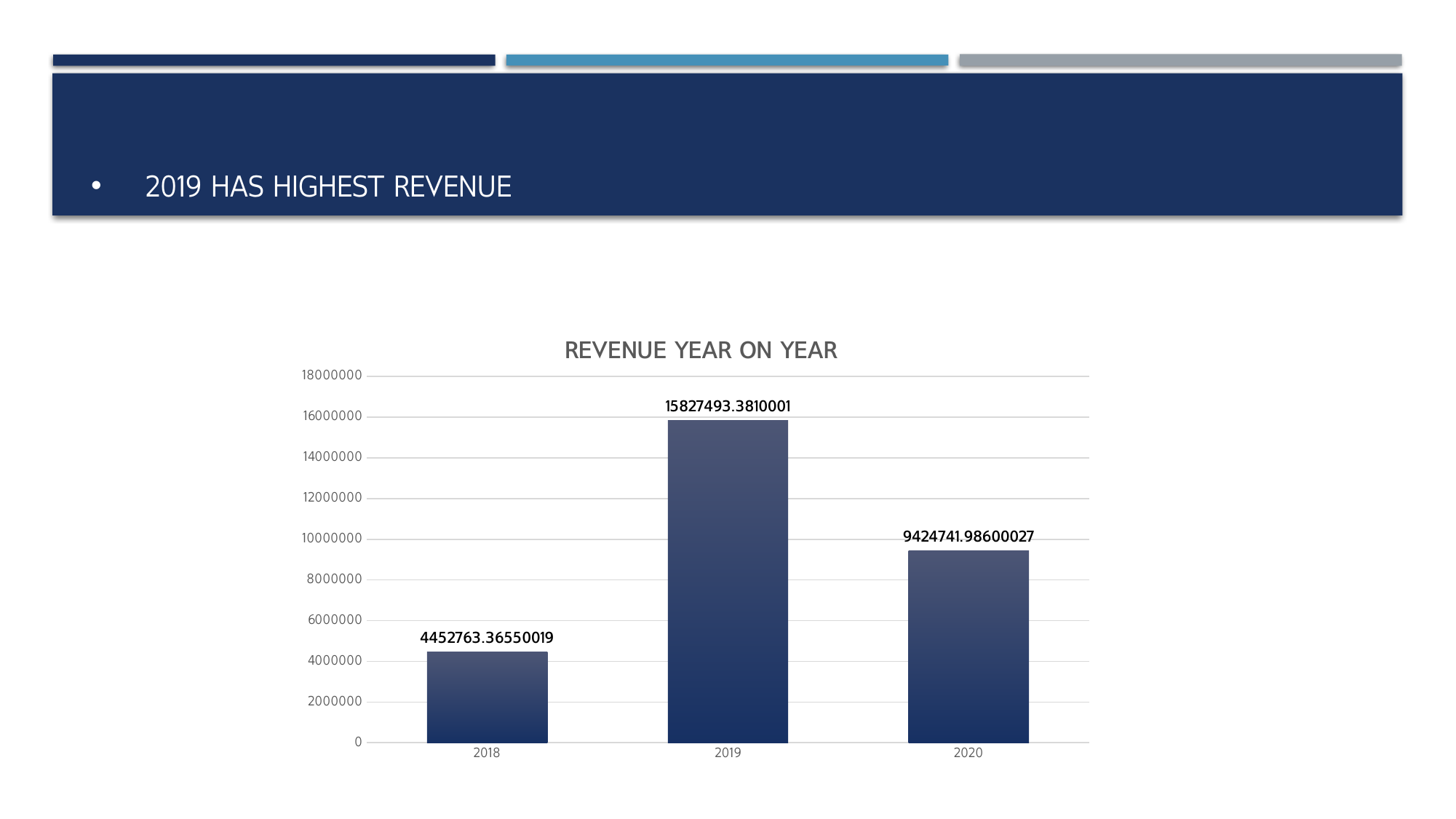

# 2019 HAS HIGHEST REVENUE

### Chart: REVENUE YEAR ON YEAR

| Category | revenue |
|---|---|
| 2018 | 4452763.36550019 |
| 2019 | 15827493.3810001 |
| 2020 | 9424741.98600027 |